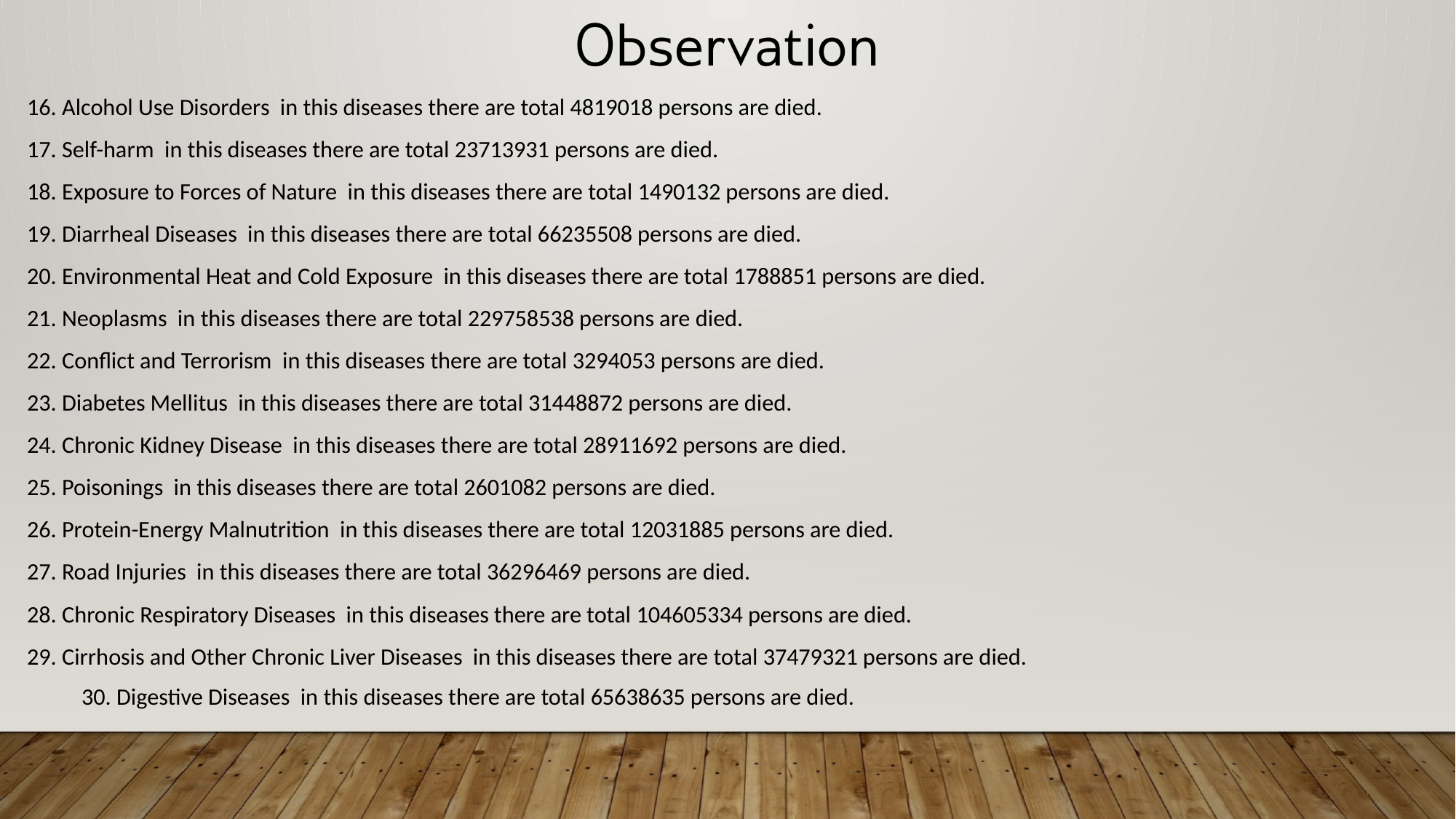

Observation
16. Alcohol Use Disorders  in this diseases there are total 4819018 persons are died.
17. Self-harm  in this diseases there are total 23713931 persons are died.
18. Exposure to Forces of Nature  in this diseases there are total 1490132 persons are died.
19. Diarrheal Diseases  in this diseases there are total 66235508 persons are died.
20. Environmental Heat and Cold Exposure  in this diseases there are total 1788851 persons are died.
21. Neoplasms  in this diseases there are total 229758538 persons are died.
22. Conflict and Terrorism  in this diseases there are total 3294053 persons are died.
23. Diabetes Mellitus  in this diseases there are total 31448872 persons are died.
24. Chronic Kidney Disease  in this diseases there are total 28911692 persons are died.
25. Poisonings  in this diseases there are total 2601082 persons are died.
26. Protein-Energy Malnutrition  in this diseases there are total 12031885 persons are died.
27. Road Injuries  in this diseases there are total 36296469 persons are died.
28. Chronic Respiratory Diseases  in this diseases there are total 104605334 persons are died.
29. Cirrhosis and Other Chronic Liver Diseases  in this diseases there are total 37479321 persons are died.
 	30. Digestive Diseases  in this diseases there are total 65638635 persons are died.